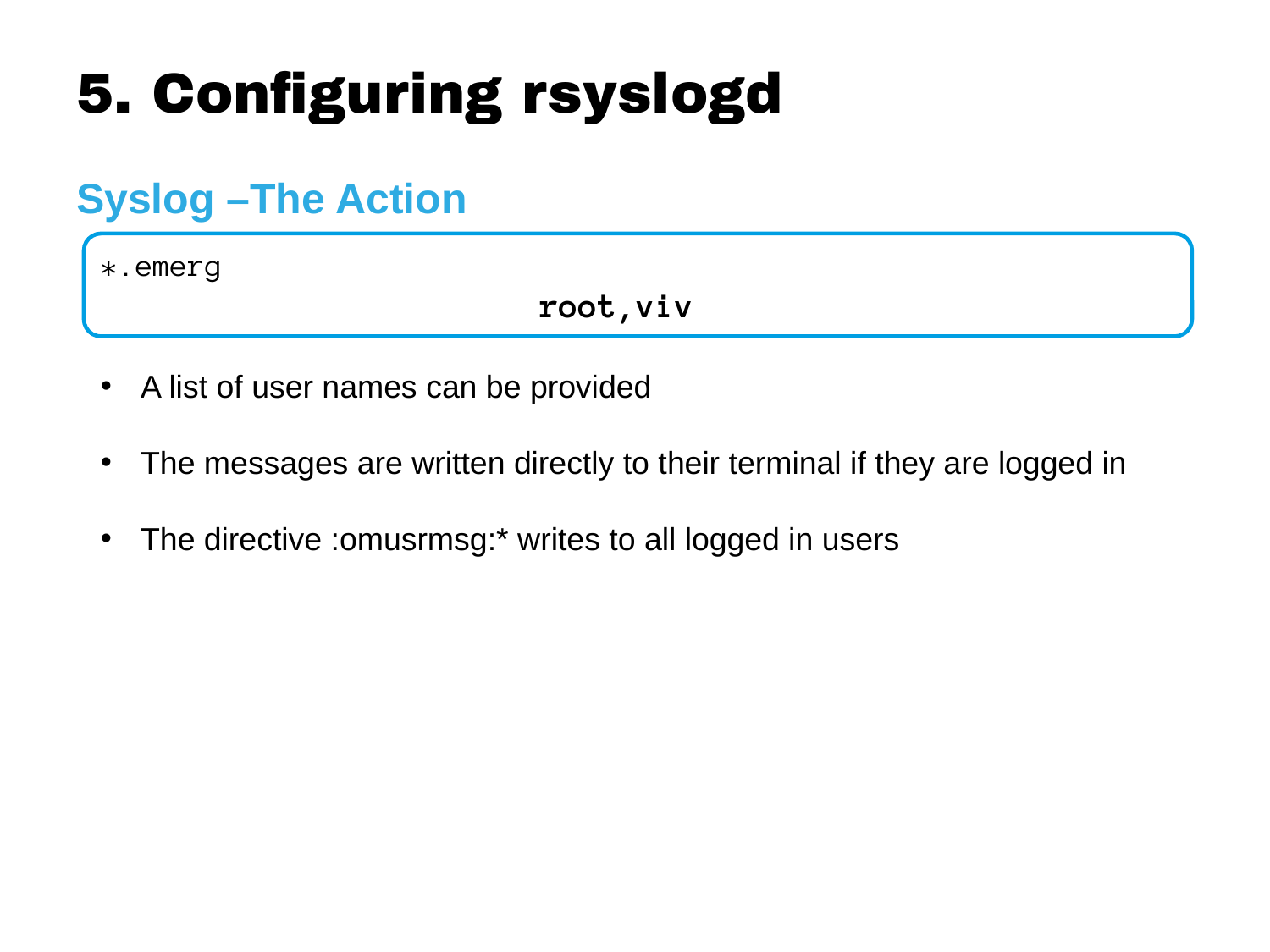

# 5. Configuring rsyslogd
Syslog –The Action
*.emerg          									   root,viv
A list of user names can be provided

The messages are written directly to their terminal if they are logged in

The directive :omusrmsg:* writes to all logged in users